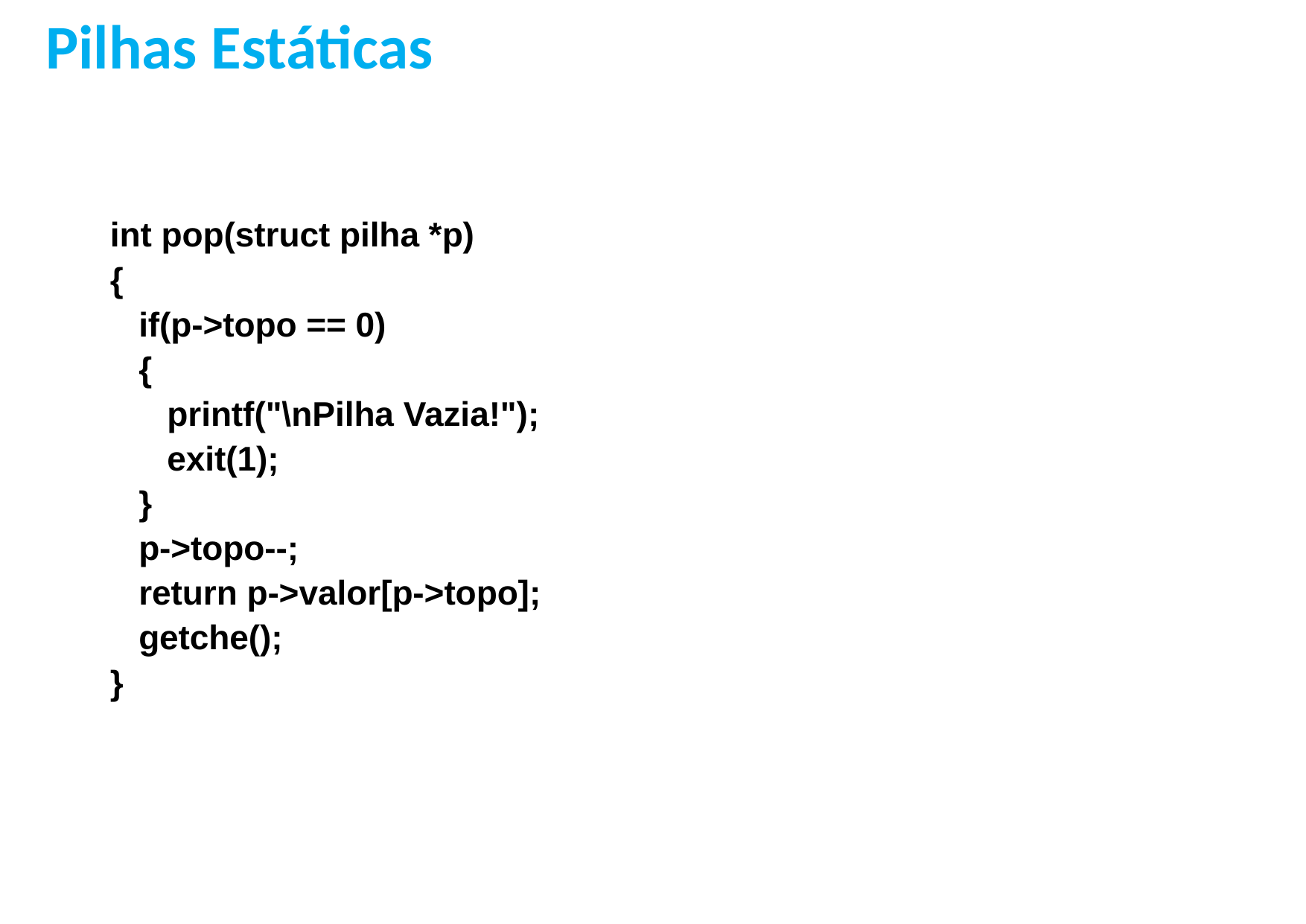

Pilhas Estáticas
int pop(struct pilha *p)
{
   if(p->topo == 0)
   {
      printf("\nPilha Vazia!");
      exit(1);
   }
   p->topo--;
   return p->valor[p->topo];
   getche();
}